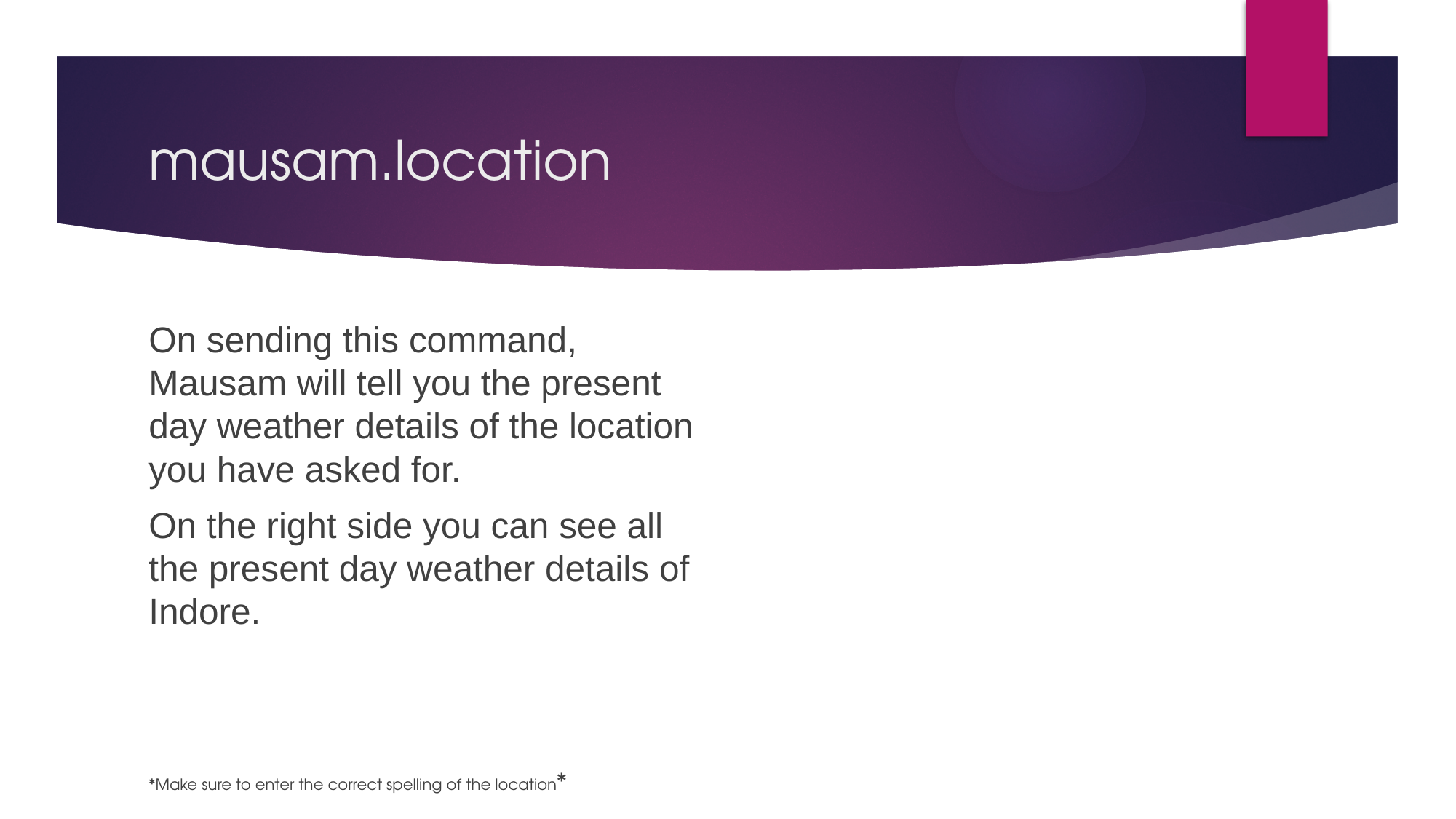

# mausam.location
On sending this command, Mausam will tell you the present day weather details of the location you have asked for.
On the right side you can see all the present day weather details of Indore.

*Make sure to enter the correct spelling of the location*